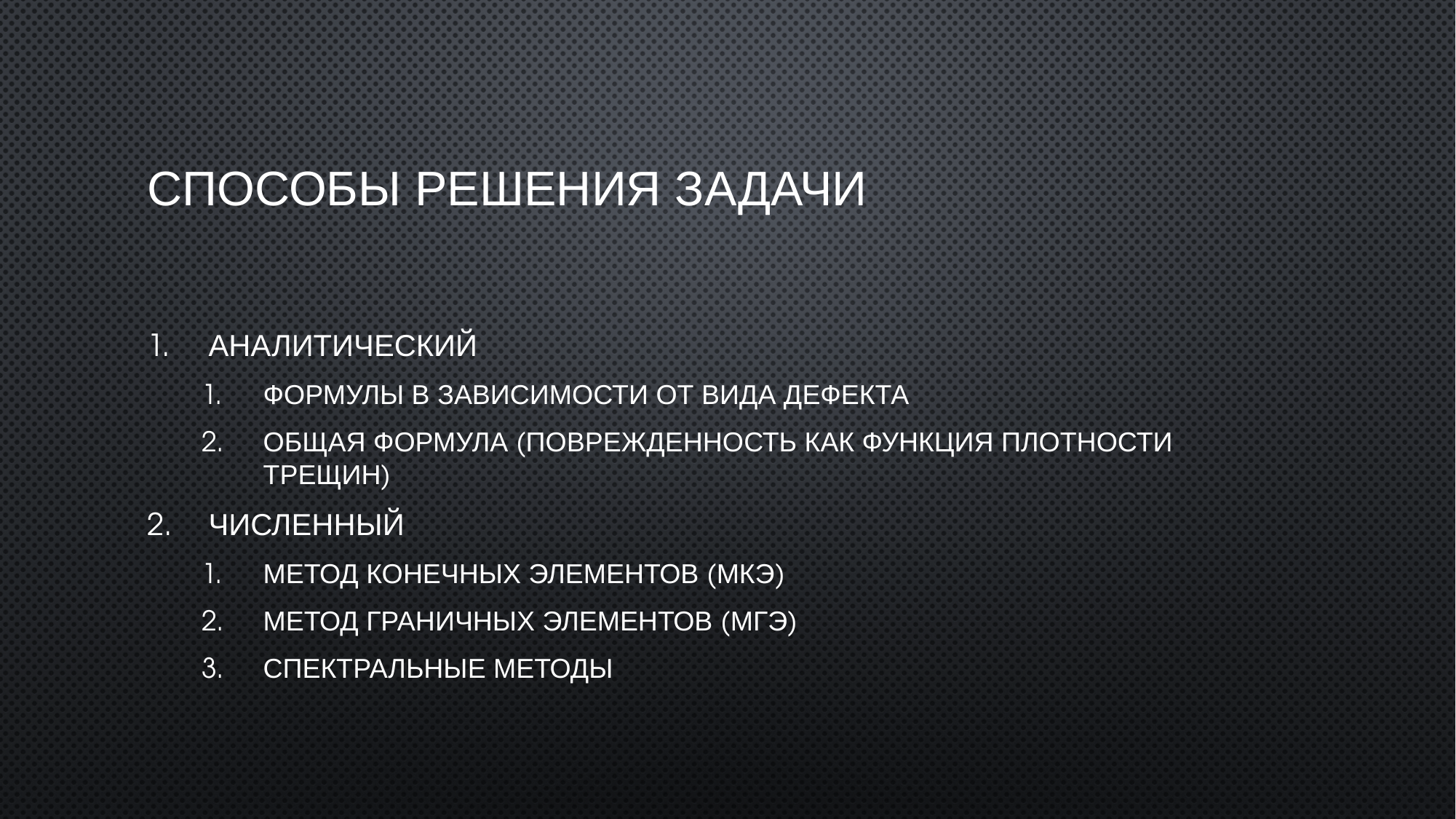

# Способы решения задачи
Аналитический
Формулы в зависимости от вида дефекта
Общая формула (поврежденность как функция плотности трещин)
Численный
Метод Конечных Элементов (МКЭ)
Метод Граничных Элементов (МГЭ)
Спектральные методы